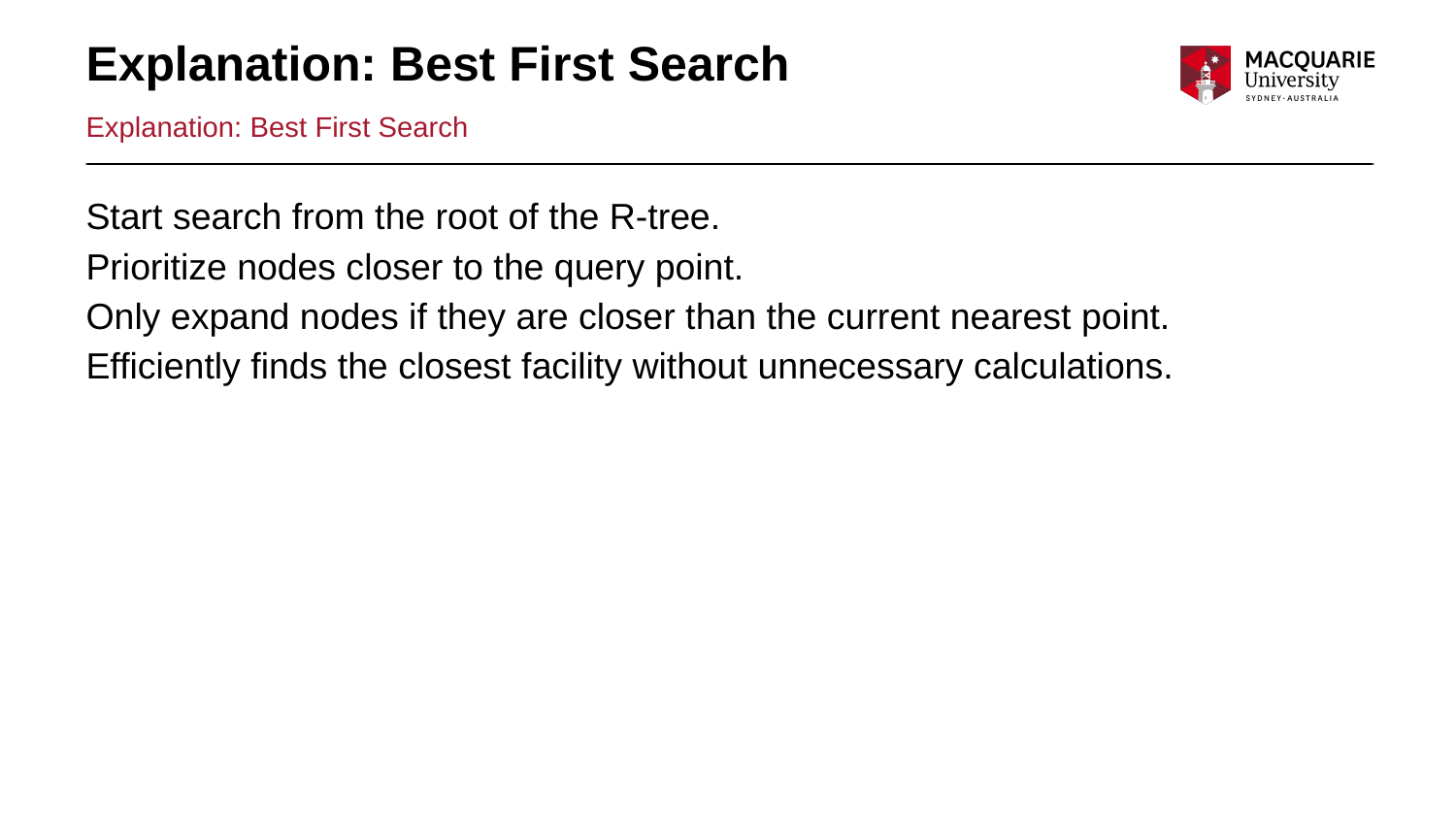

# Explanation: Best First Search
Explanation: Best First Search
Start search from the root of the R-tree.
Prioritize nodes closer to the query point.
Only expand nodes if they are closer than the current nearest point.
Efficiently finds the closest facility without unnecessary calculations.